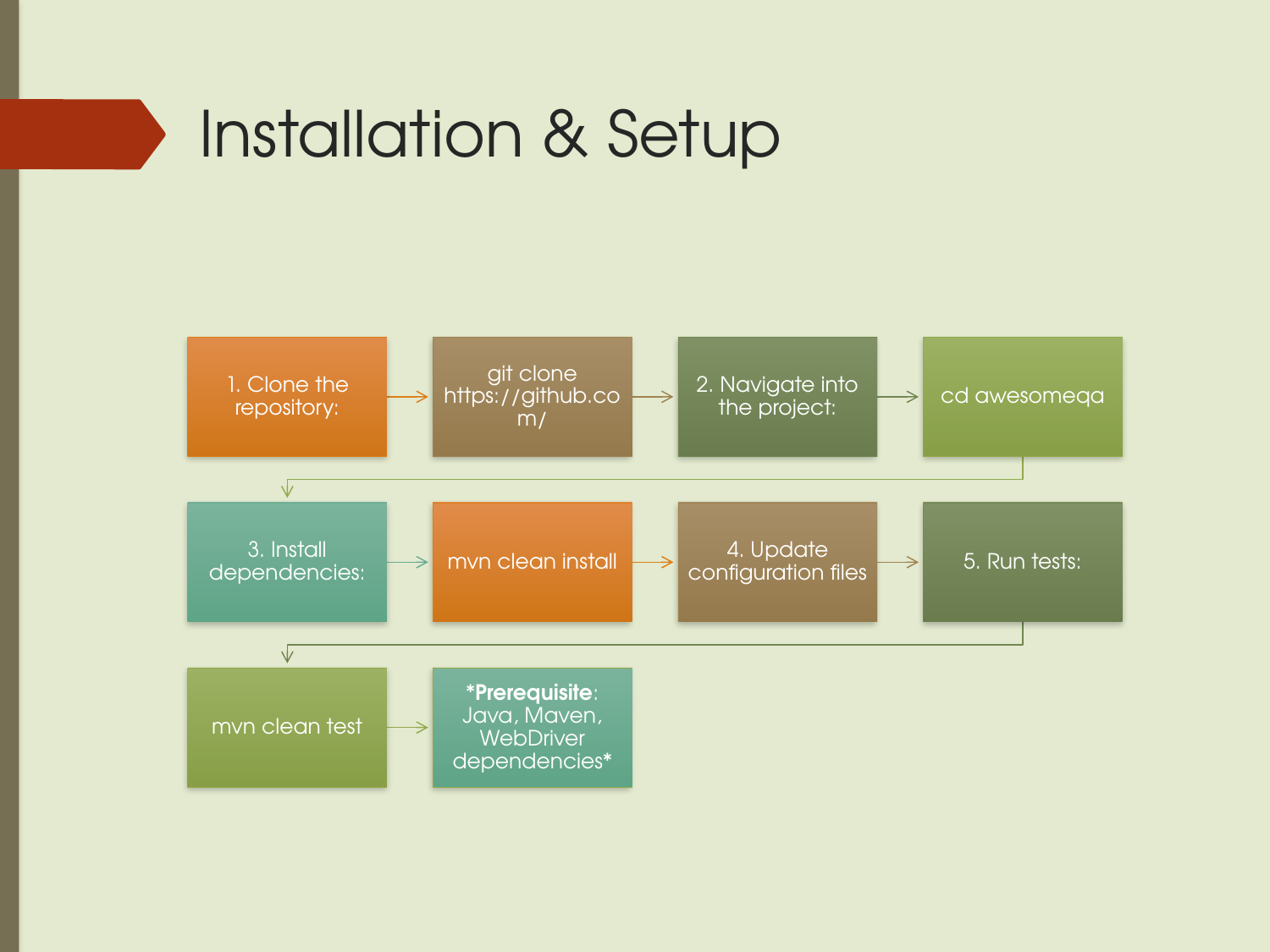

# Installation & Setup

1. Clone the repository:

git clone https://github.com/

2. Navigate into the project:

cd awesomeqa

3. Install dependencies:

mvn clean install

4. Update configuration files

5. Run tests:

mvn clean test
*Prerequisite: Java, Maven, WebDriver dependencies*